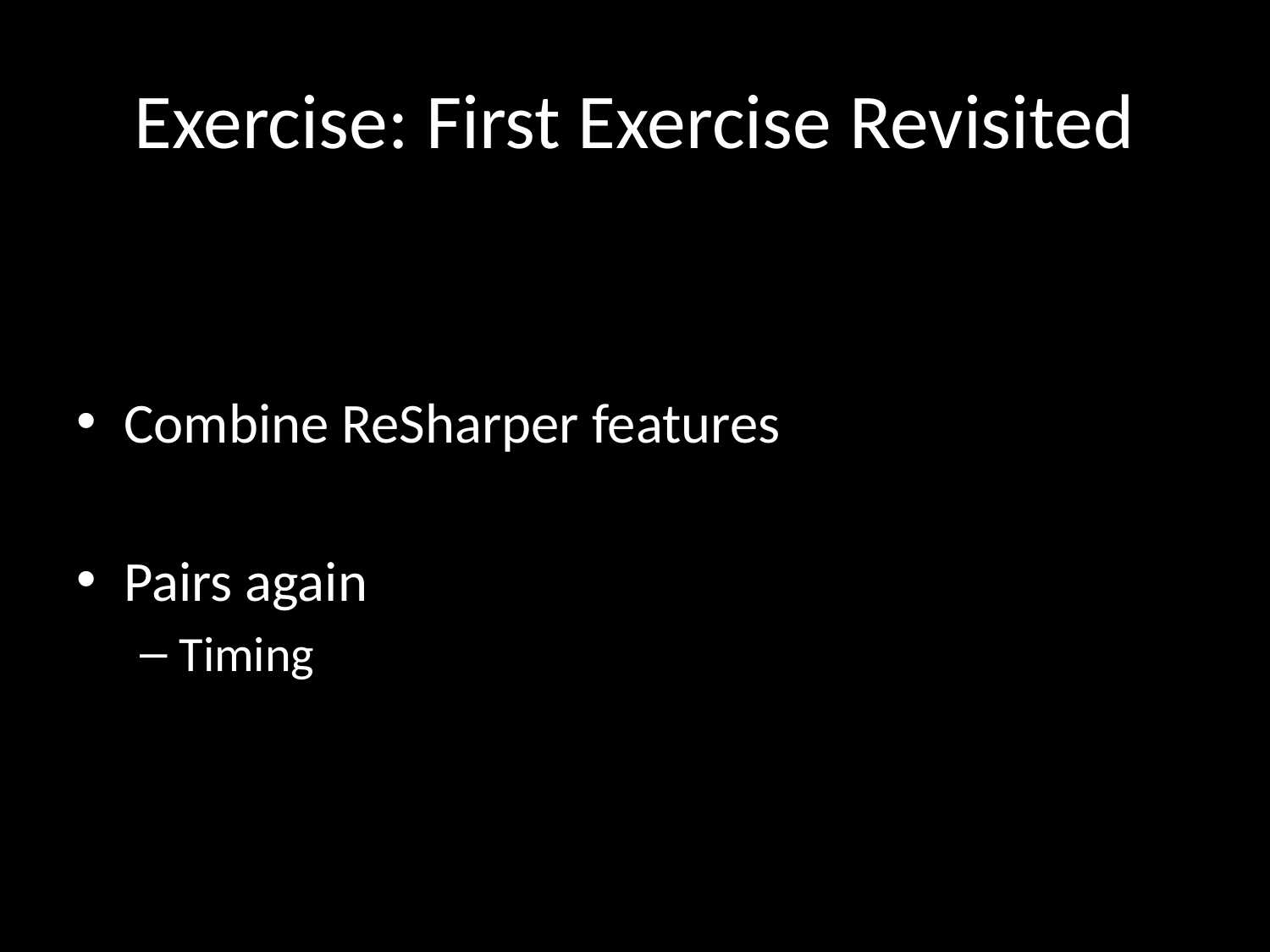

# Exercise: First Exercise Revisited

Combine ReSharper features

Pairs again
Timing